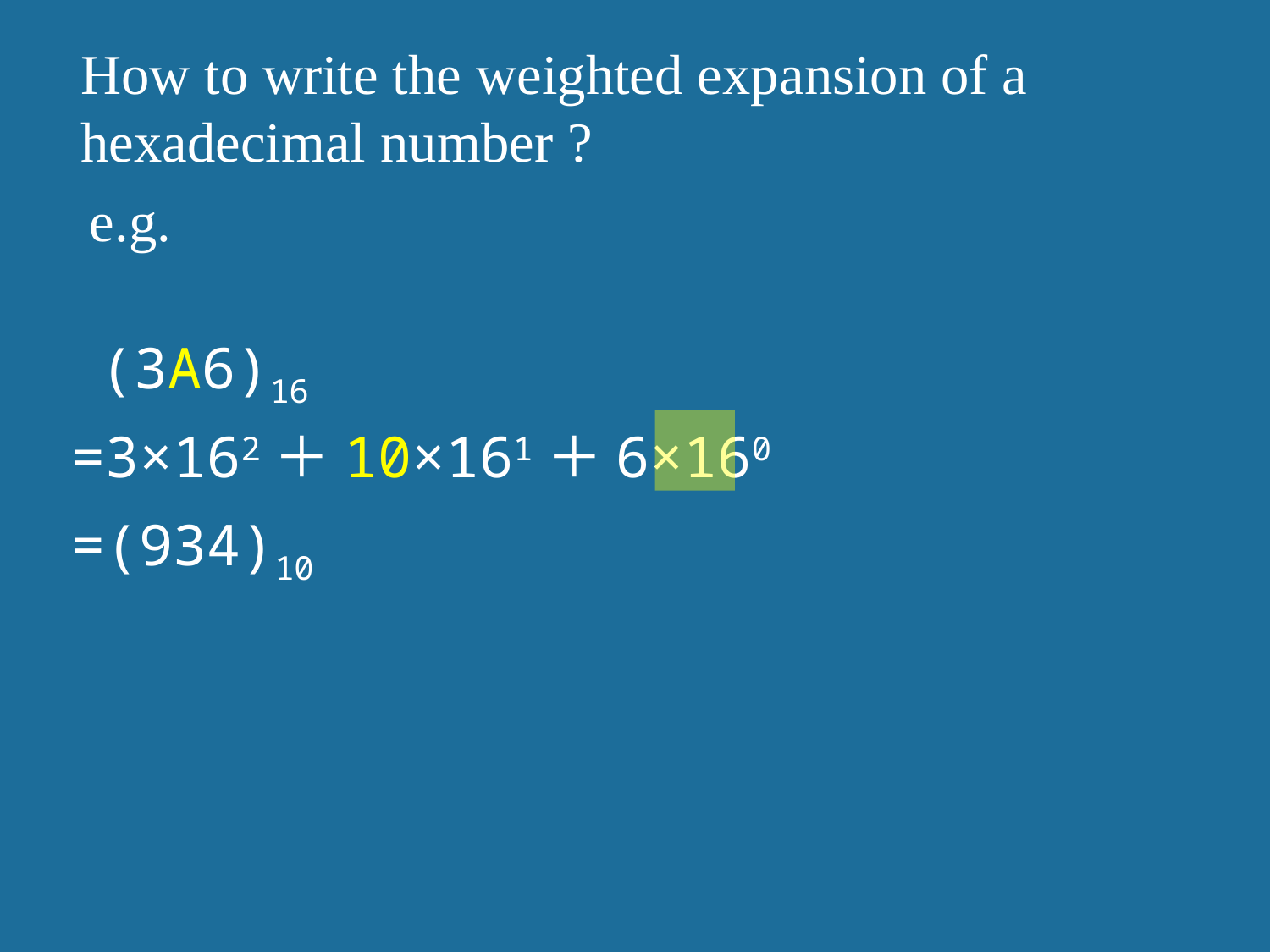

How to write the weighted expansion of a hexadecimal number ?
    e.g.

  (3A6)16
  =3×162＋10×161＋6×160
  =(934)10